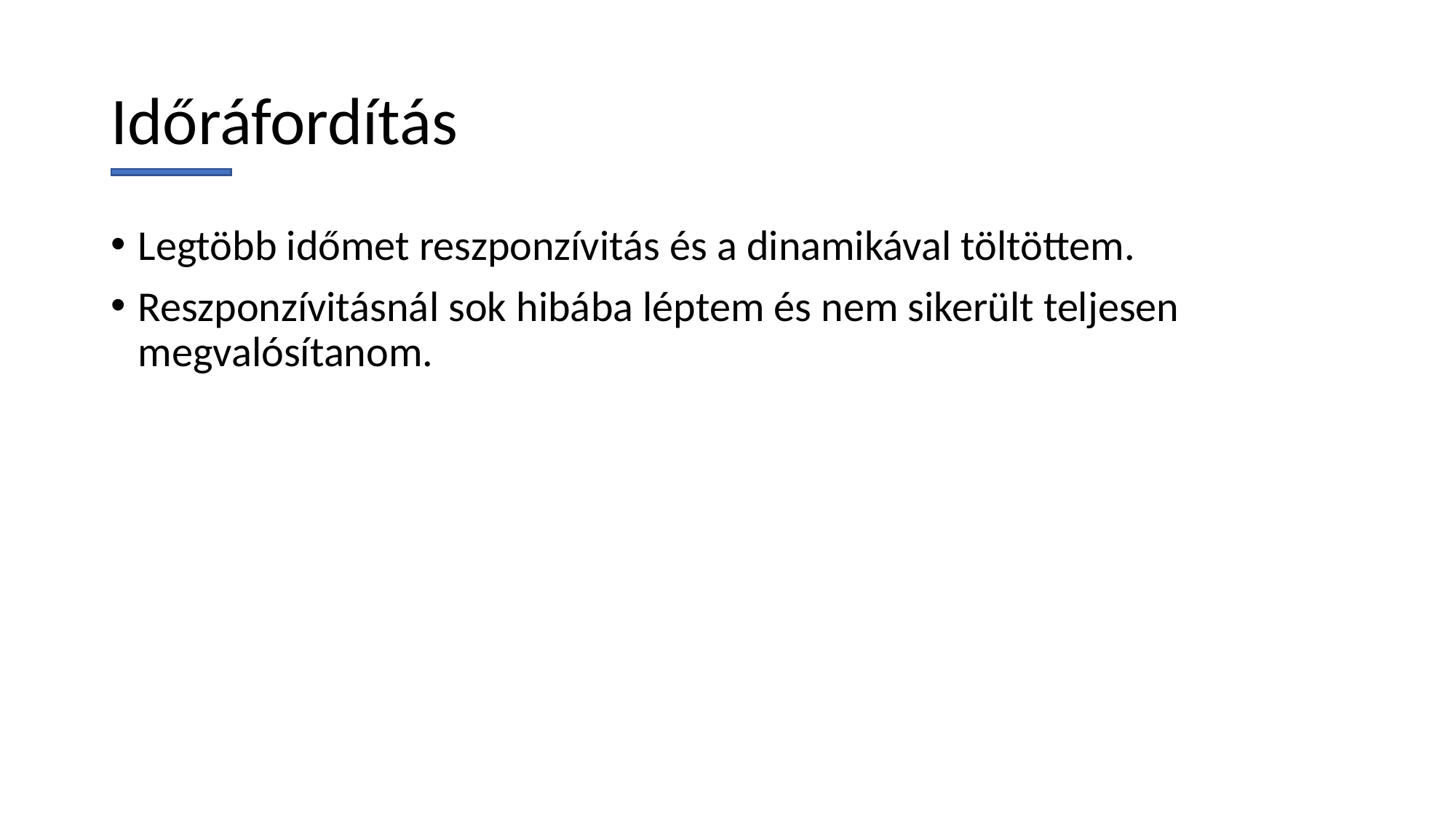

# Időráfordítás

Legtöbb időmet reszponzívitás és a dinamikával töltöttem.
Reszponzívitásnál sok hibába léptem és nem sikerült teljesen megvalósítanom.